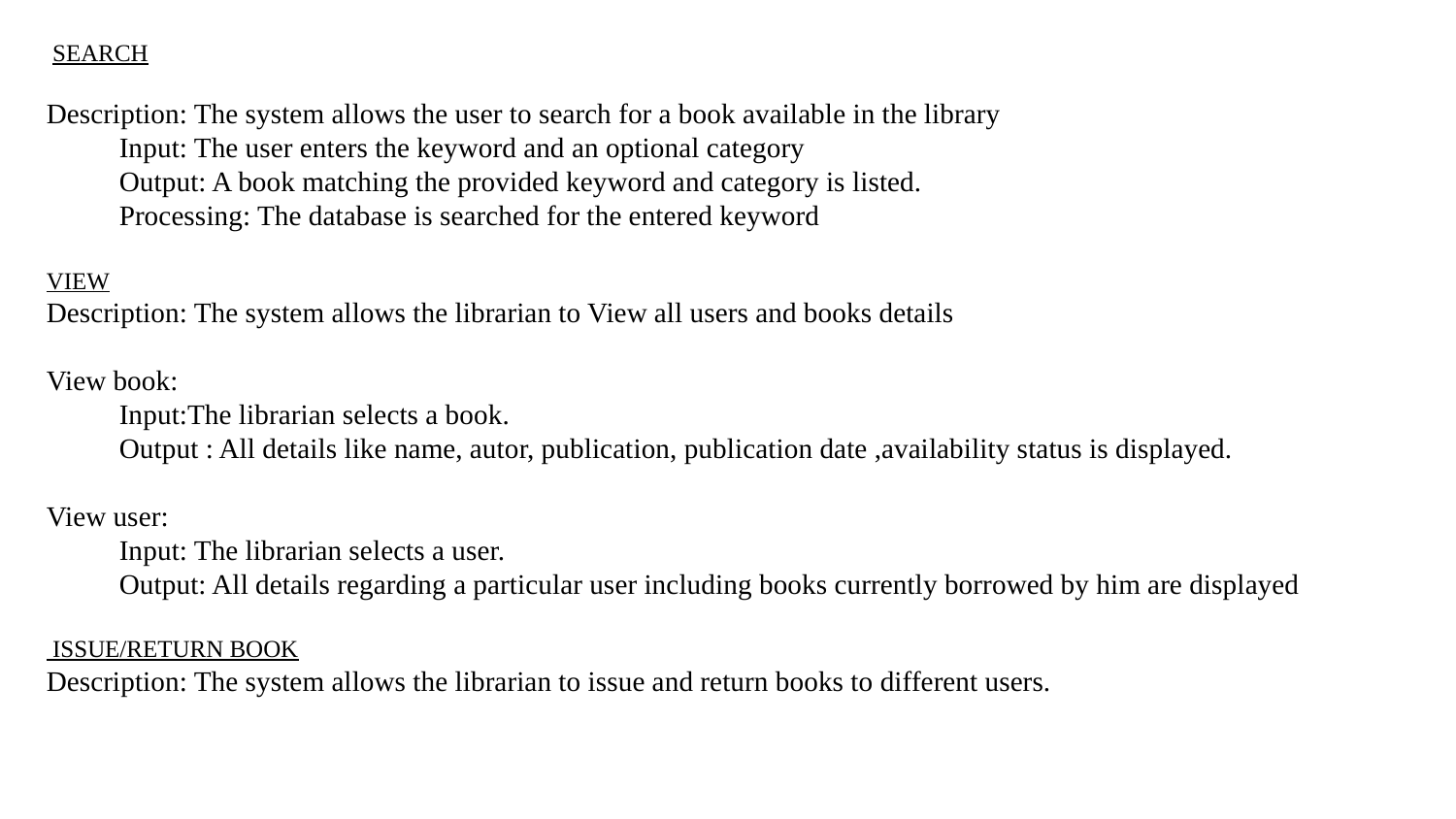

SEARCH

Description: The system allows the user to search for a book available in the library
Input: The user enters the keyword and an optional category
Output: A book matching the provided keyword and category is listed.
Processing: The database is searched for the entered keyword

VIEW
Description: The system allows the librarian to View all users and books details

View book:
Input:The librarian selects a book.
Output : All details like name, autor, publication, publication date ,availability status is displayed.

View user:
Input: The librarian selects a user.
Output: All details regarding a particular user including books currently borrowed by him are displayed

 ISSUE/RETURN BOOK
Description: The system allows the librarian to issue and return books to different users.